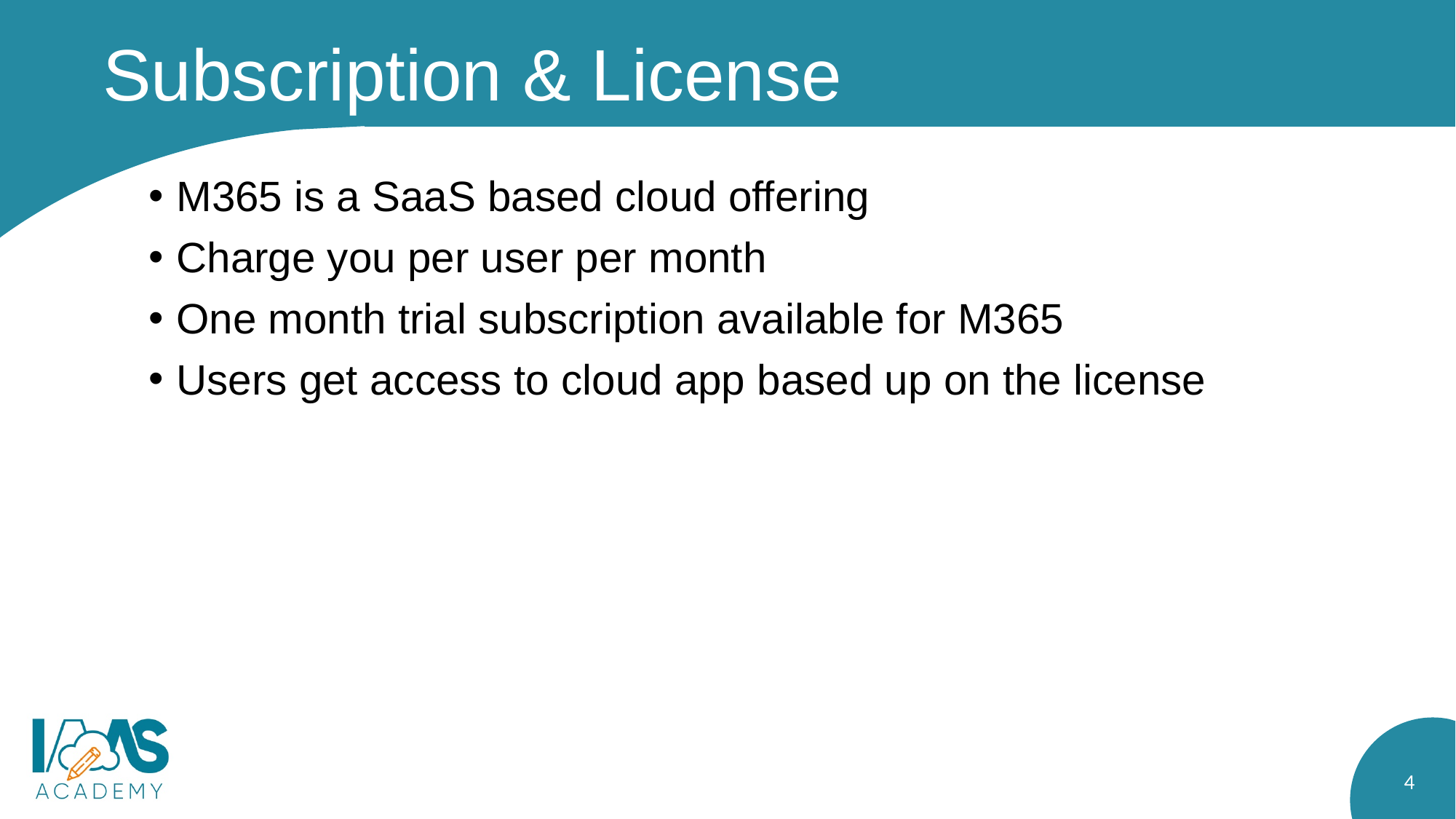

# Subscription & License
M365 is a SaaS based cloud offering
Charge you per user per month
One month trial subscription available for M365
Users get access to cloud app based up on the license

4